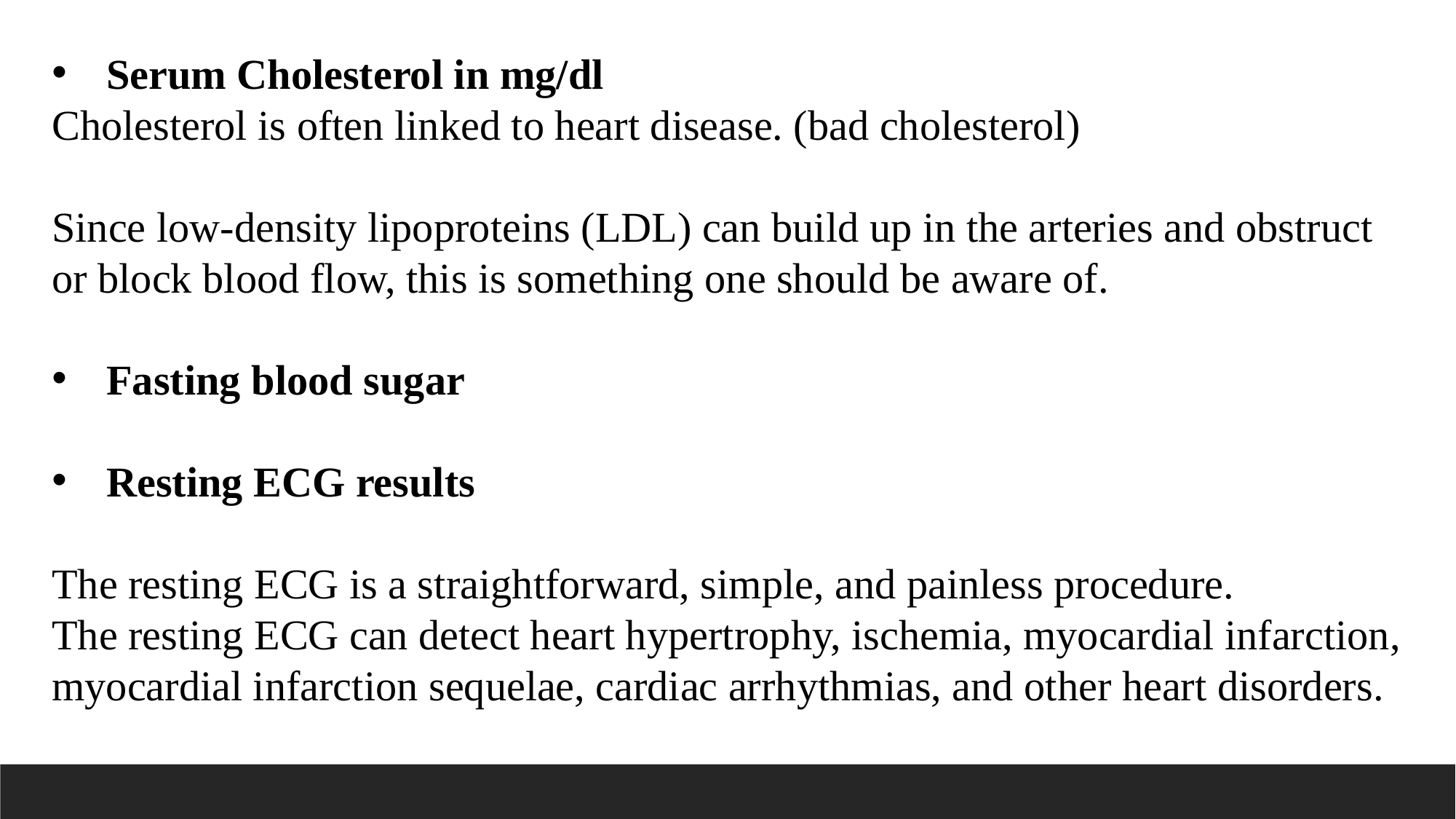

Serum Cholesterol in mg/dl
Cholesterol is often linked to heart disease. (bad cholesterol)

Since low-density lipoproteins (LDL) can build up in the arteries and obstruct or block blood flow, this is something one should be aware of.

Fasting blood sugar

Resting ECG results

The resting ECG is a straightforward, simple, and painless procedure.
The resting ECG can detect heart hypertrophy, ischemia, myocardial infarction, myocardial infarction sequelae, cardiac arrhythmias, and other heart disorders.